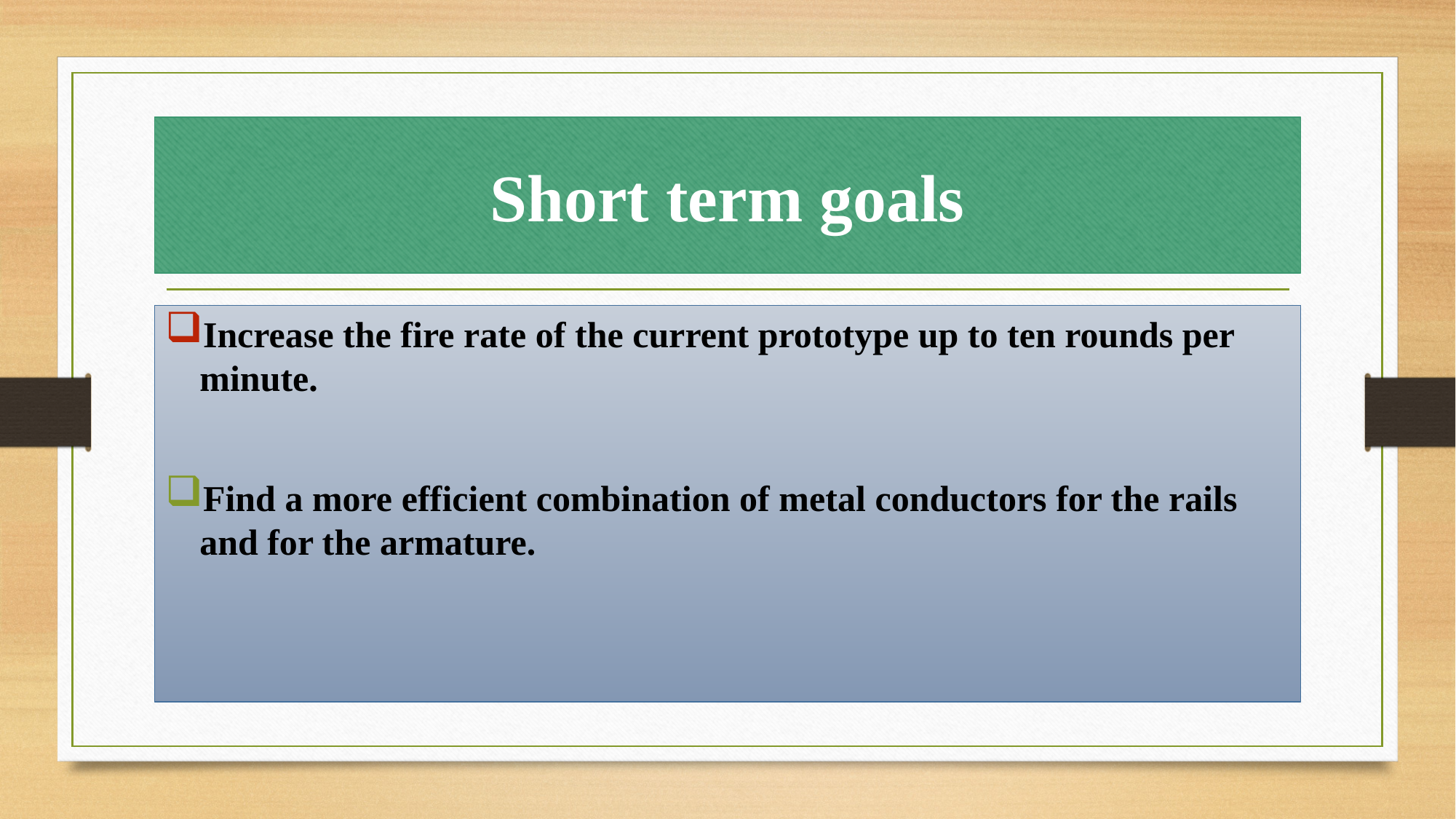

# Short term goals
Increase the fire rate of the current prototype up to ten rounds per minute.

Find a more efficient combination of metal conductors for the rails and for the armature.